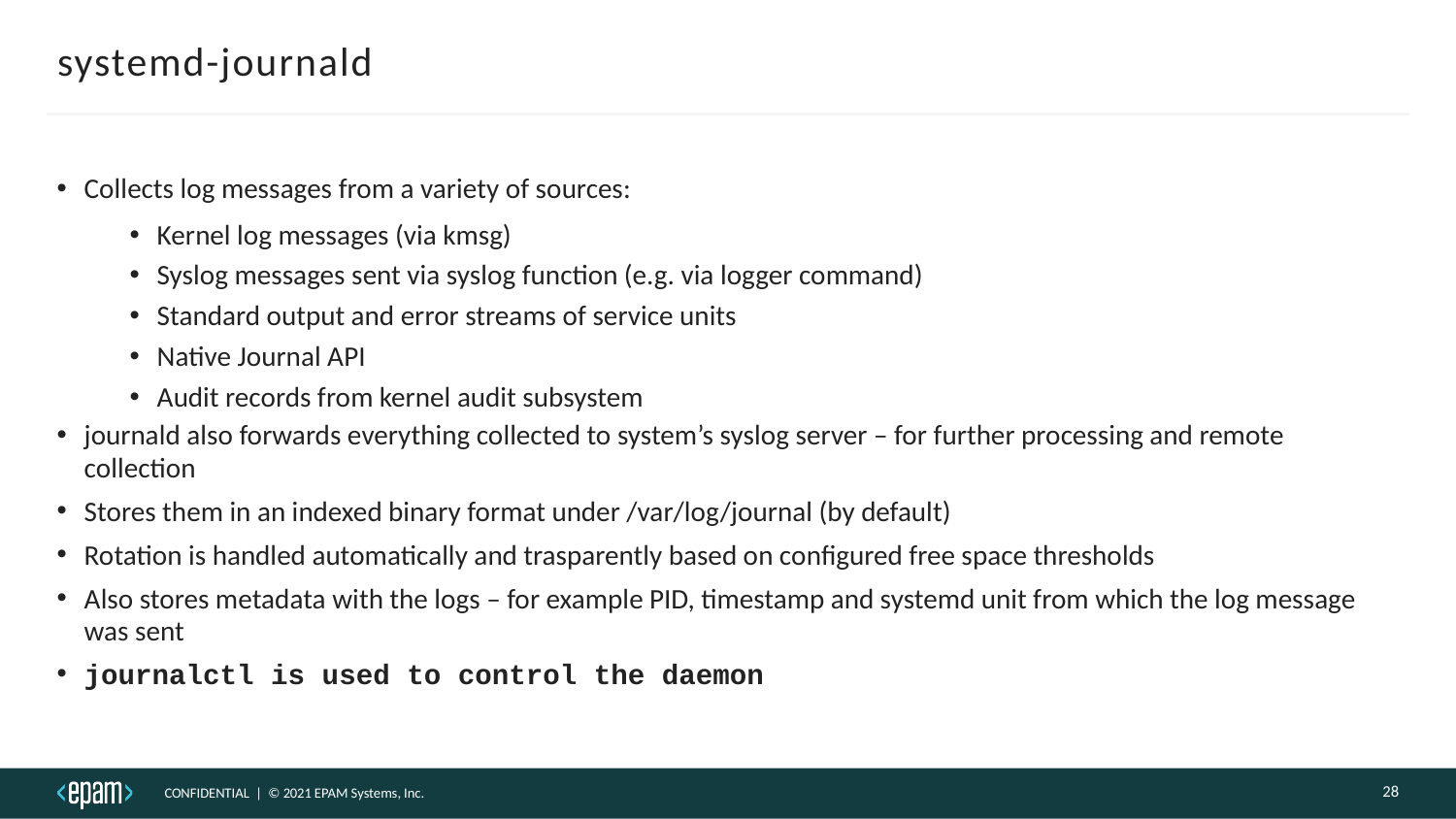

# systemd-journald
Collects log messages from a variety of sources:
Kernel log messages (via kmsg)
Syslog messages sent via syslog function (e.g. via logger command)
Standard output and error streams of service units
Native Journal API
Audit records from kernel audit subsystem
journald also forwards everything collected to system’s syslog server – for further processing and remote collection
Stores them in an indexed binary format under /var/log/journal (by default)
Rotation is handled automatically and trasparently based on configured free space thresholds
Also stores metadata with the logs – for example PID, timestamp and systemd unit from which the log message was sent
journalctl is used to control the daemon
28